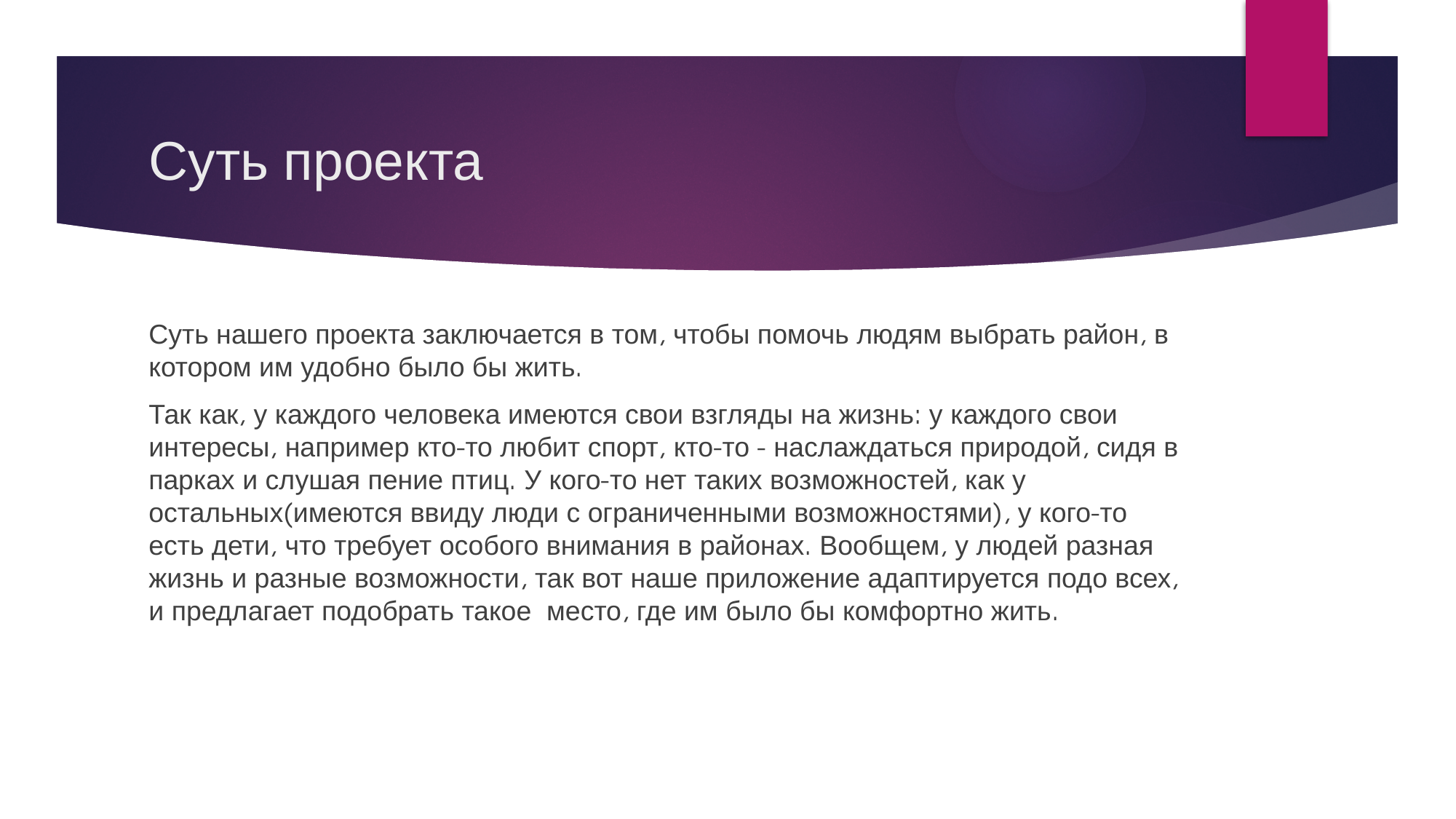

# Суть проекта
Суть нашего проекта заключается в том, чтобы помочь людям выбрать район, в котором им удобно было бы жить.
Так как, у каждого человека имеются свои взгляды на жизнь: у каждого свои интересы, например кто-то любит спорт, кто-то - наслаждаться природой, сидя в парках и слушая пение птиц. У кого-то нет таких возможностей, как у остальных(имеются ввиду люди с ограниченными возможностями), у кого-то есть дети, что требует особого внимания в районах. Вообщем, у людей разная жизнь и разные возможности, так вот наше приложение адаптируется подо всех, и предлагает подобрать такое  место, где им было бы комфортно жить.